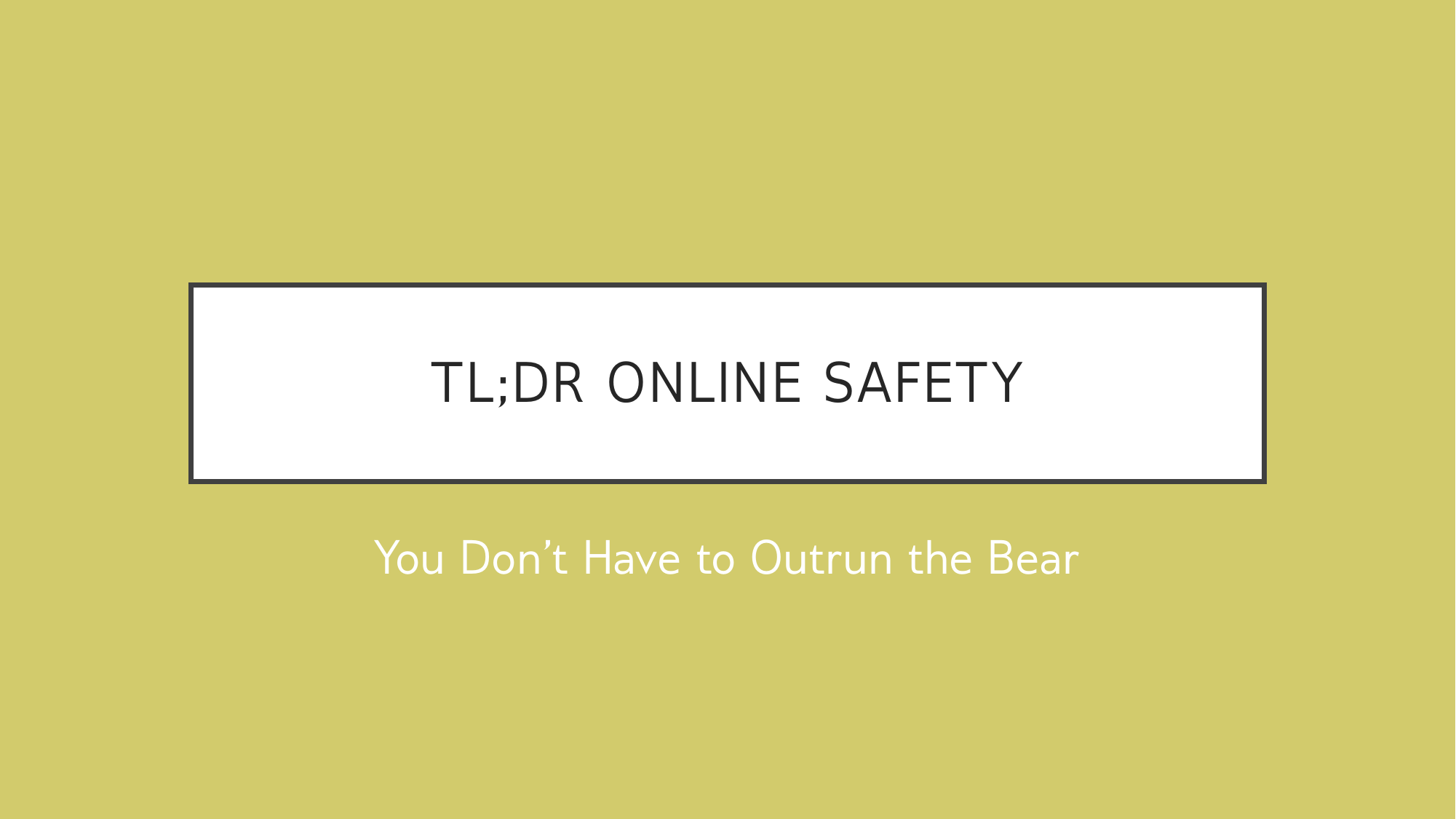

# TL;DR Online Safety
You Don’t Have to Outrun the Bear